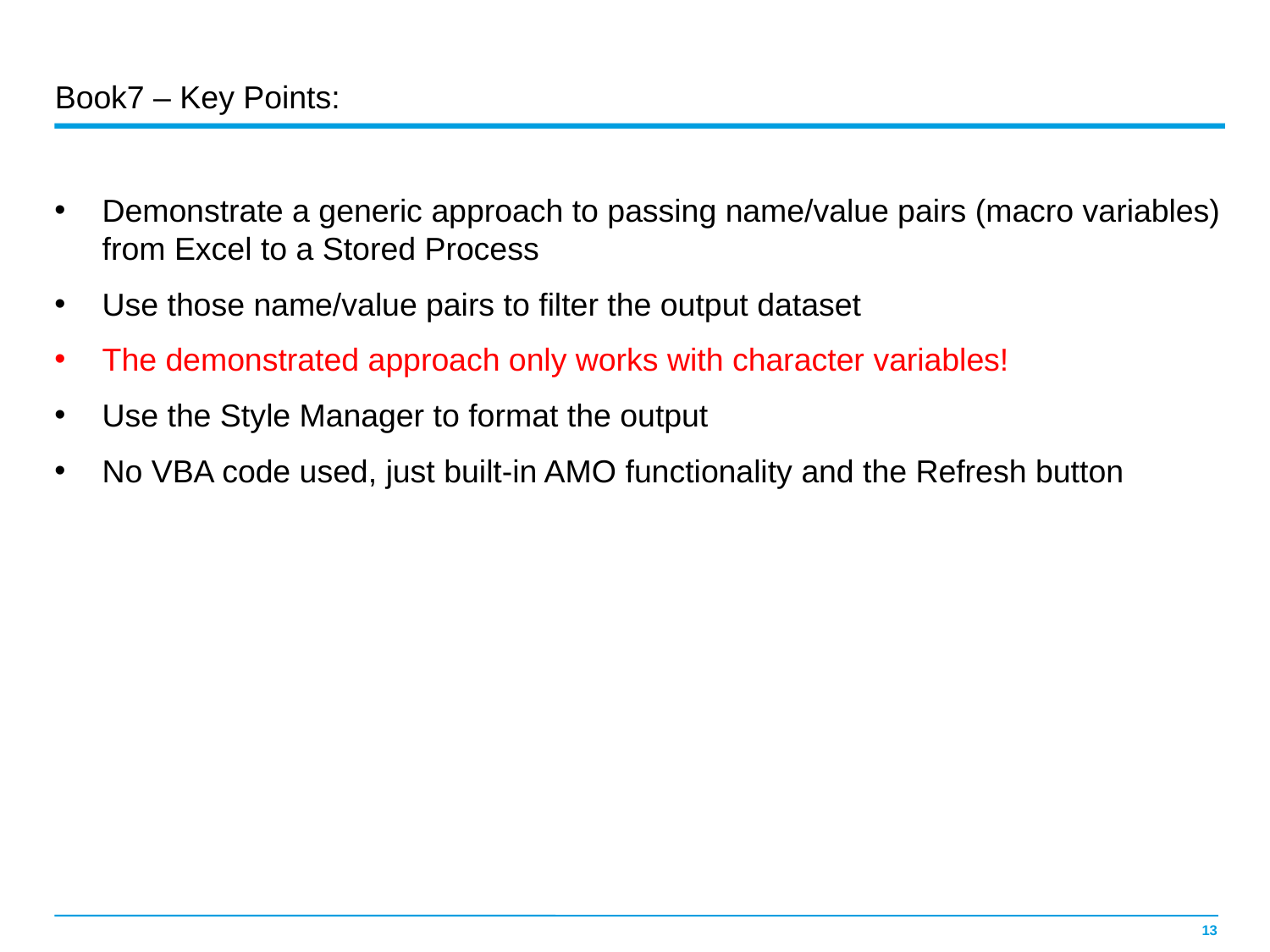

Book7 – Key Points:
Demonstrate a generic approach to passing name/value pairs (macro variables) from Excel to a Stored Process
Use those name/value pairs to filter the output dataset
The demonstrated approach only works with character variables!
Use the Style Manager to format the output
No VBA code used, just built-in AMO functionality and the Refresh button
13